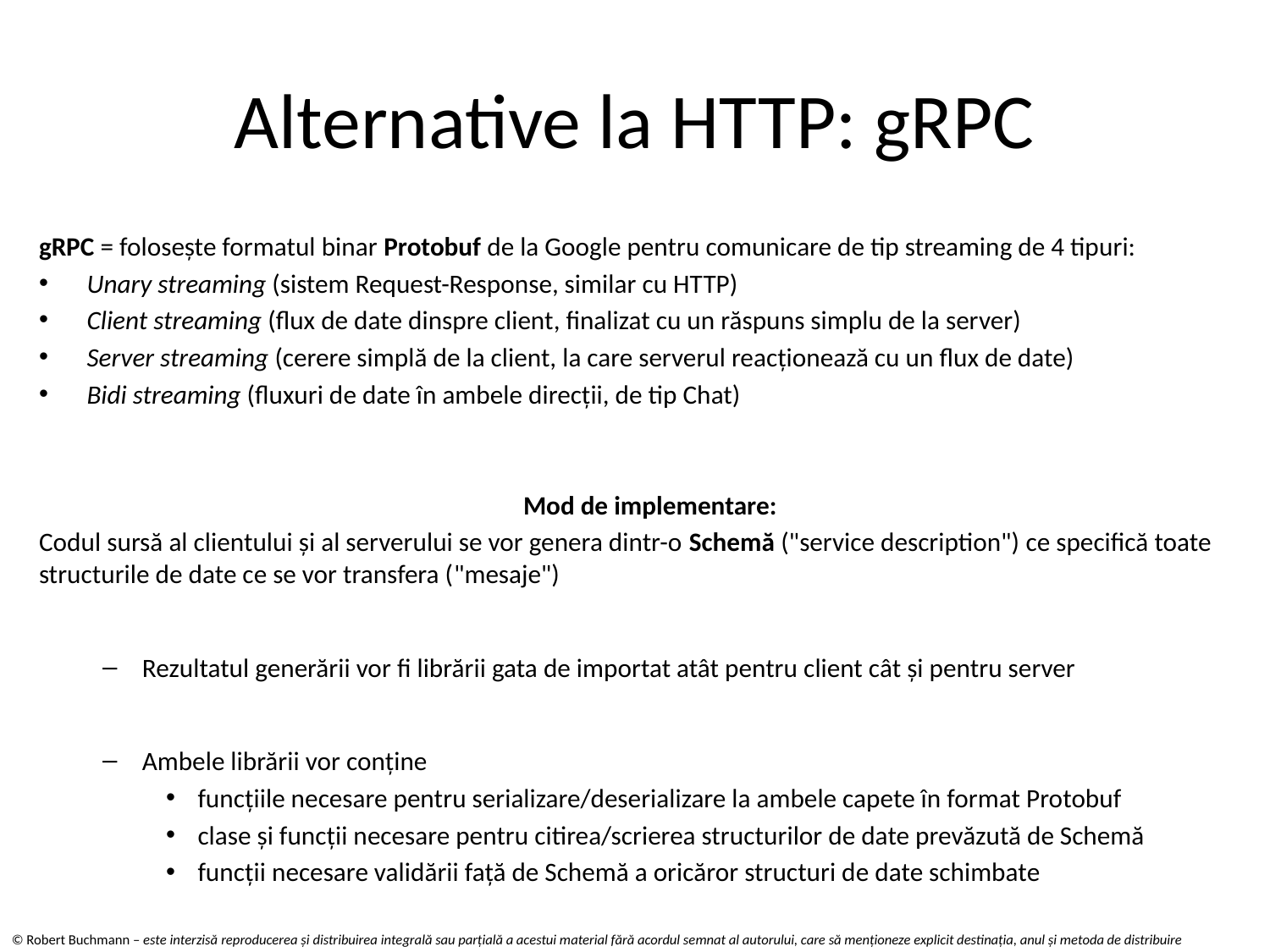

# Alternative la HTTP: gRPC

gRPC = folosește formatul binar Protobuf de la Google pentru comunicare de tip streaming de 4 tipuri:
Unary streaming (sistem Request-Response, similar cu HTTP)
Client streaming (flux de date dinspre client, finalizat cu un răspuns simplu de la server)
Server streaming (cerere simplă de la client, la care serverul reacționează cu un flux de date)
Bidi streaming (fluxuri de date în ambele direcții, de tip Chat)

Mod de implementare:
Codul sursă al clientului și al serverului se vor genera dintr-o Schemă ("service description") ce specifică toate structurile de date ce se vor transfera ("mesaje")

Rezultatul generării vor fi librării gata de importat atât pentru client cât și pentru server

Ambele librării vor conține
funcțiile necesare pentru serializare/deserializare la ambele capete în format Protobuf
clase și funcții necesare pentru citirea/scrierea structurilor de date prevăzută de Schemă
funcții necesare validării față de Schemă a oricăror structuri de date schimbate